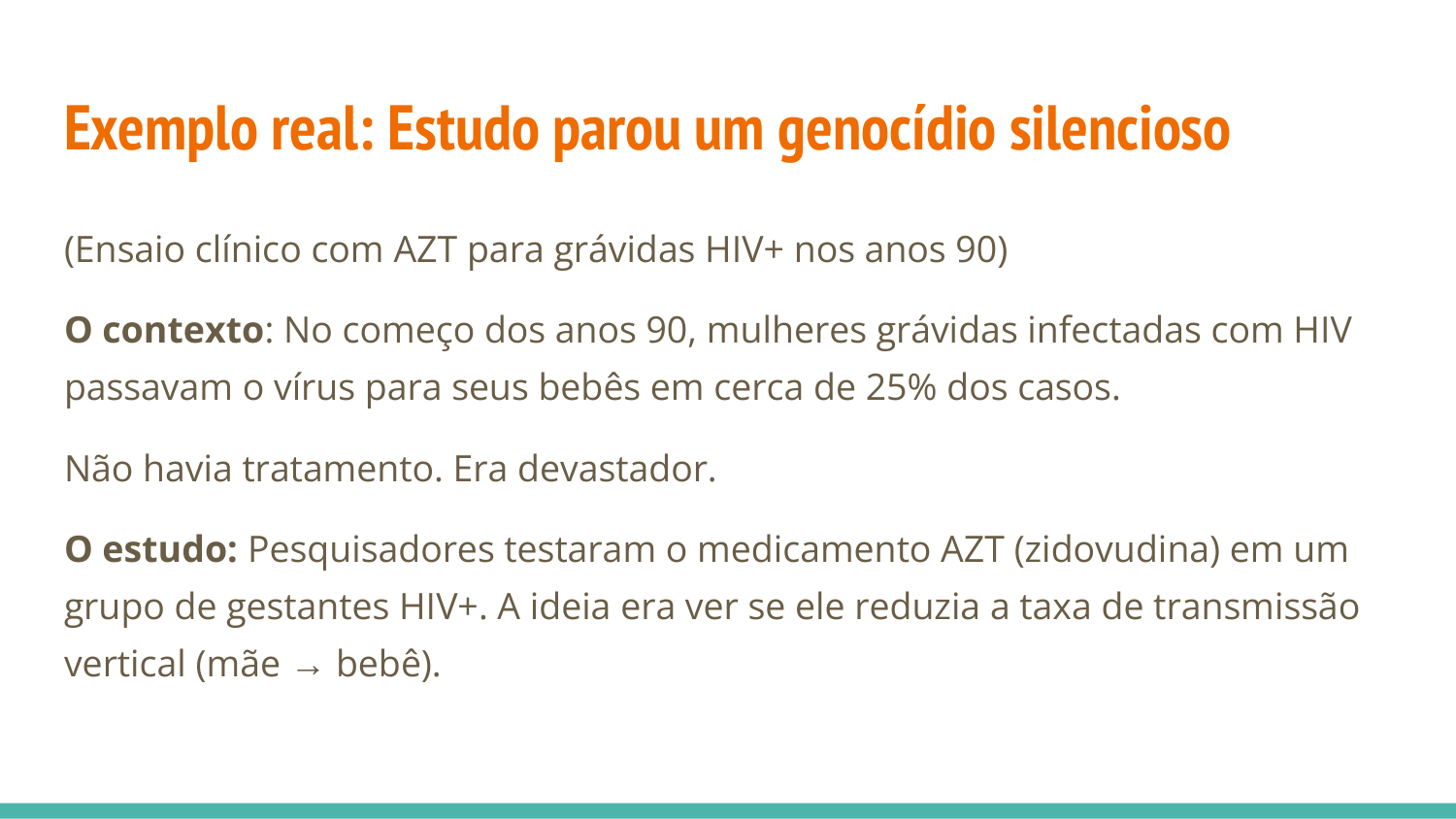

# Exemplo real: Estudo parou um genocídio silencioso
(Ensaio clínico com AZT para grávidas HIV+ nos anos 90)
O contexto: No começo dos anos 90, mulheres grávidas infectadas com HIV passavam o vírus para seus bebês em cerca de 25% dos casos.
Não havia tratamento. Era devastador.
O estudo: Pesquisadores testaram o medicamento AZT (zidovudina) em um grupo de gestantes HIV+. A ideia era ver se ele reduzia a taxa de transmissão vertical (mãe → bebê).